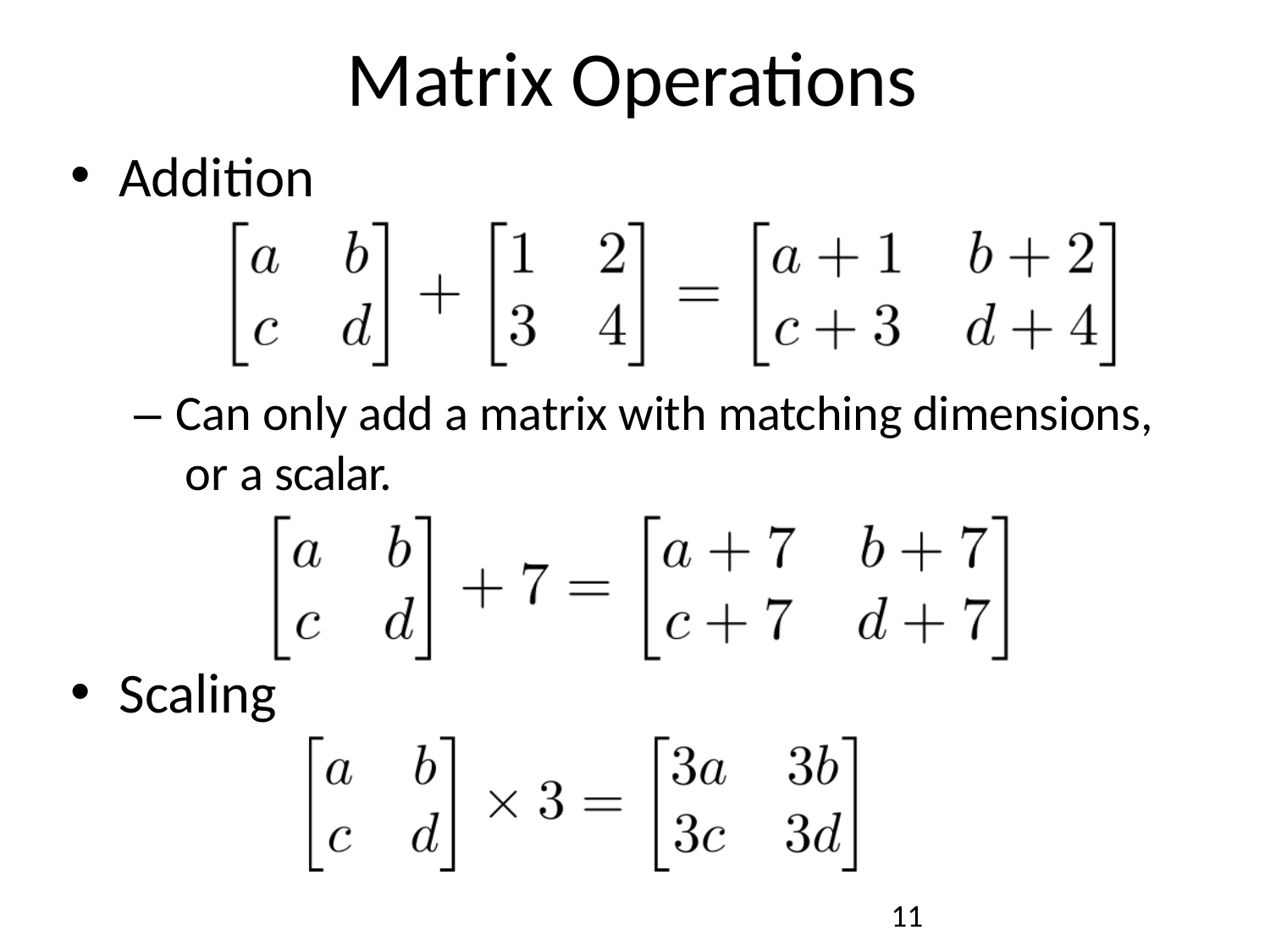

# Matrix Operations
Addition

– Can only add a matrix with matching dimensions,  or a scalar.

Scaling

11